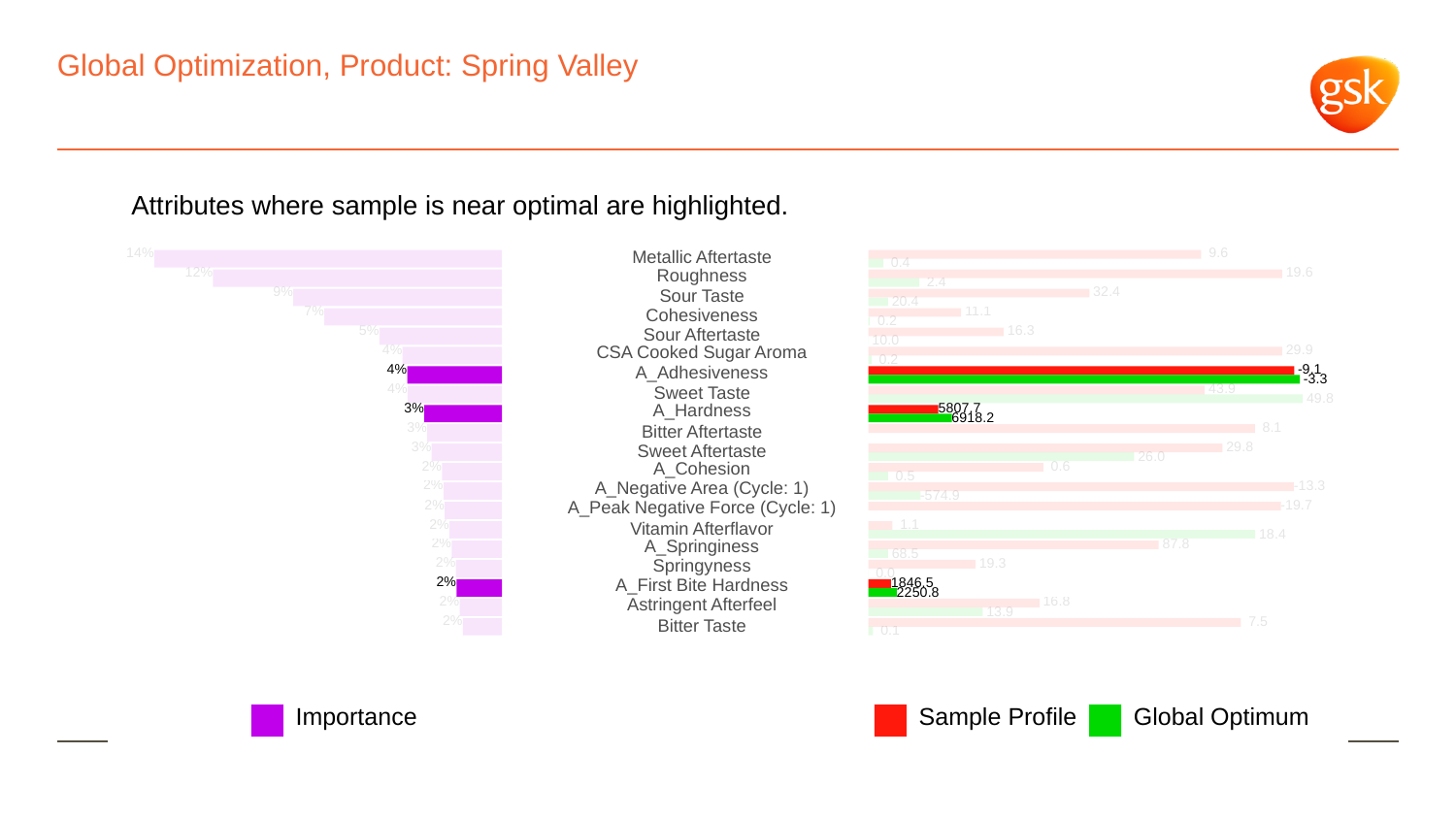

# Global Optimization, Product: Spring Valley

Attributes where sample is near optimal are highlighted.

14%
  9.6

Metallic Aftertaste
  0.4

12%
Roughness
 19.6

  2.4

9%
 32.4

Sour Taste
 20.4

7%
 11.1

Cohesiveness
  0.2

5%
 16.3

Sour Aftertaste
 10.0

4%
CSA Cooked Sugar Aroma
 29.9

  0.2

4%
 -9.1
A_Adhesiveness

 -3.3

4%
 43.9

Sweet Taste
 49.8

3%
5807.7
A_Hardness

6918.2

3%
  8.1

Bitter Aftertaste
3%
 29.8

Sweet Aftertaste
 26.0

2%
A_Cohesion
  0.6

  0.5

2%
A_Negative Area (Cycle: 1)
-13.3

-574.9

2%
A_Peak Negative Force (Cycle: 1)
-19.7

2%
  1.1

Vitamin Afterflavor
 18.4

2%
A_Springiness
 87.8

 68.5

2%
Springyness
 19.3

  0.0

2%
1846.5
A_First Bite Hardness

2250.8

2%
Astringent Afterfeel
 16.8

 13.9

2%
  7.5

Bitter Taste
  0.1

Global Optimum
Sample Profile
Importance